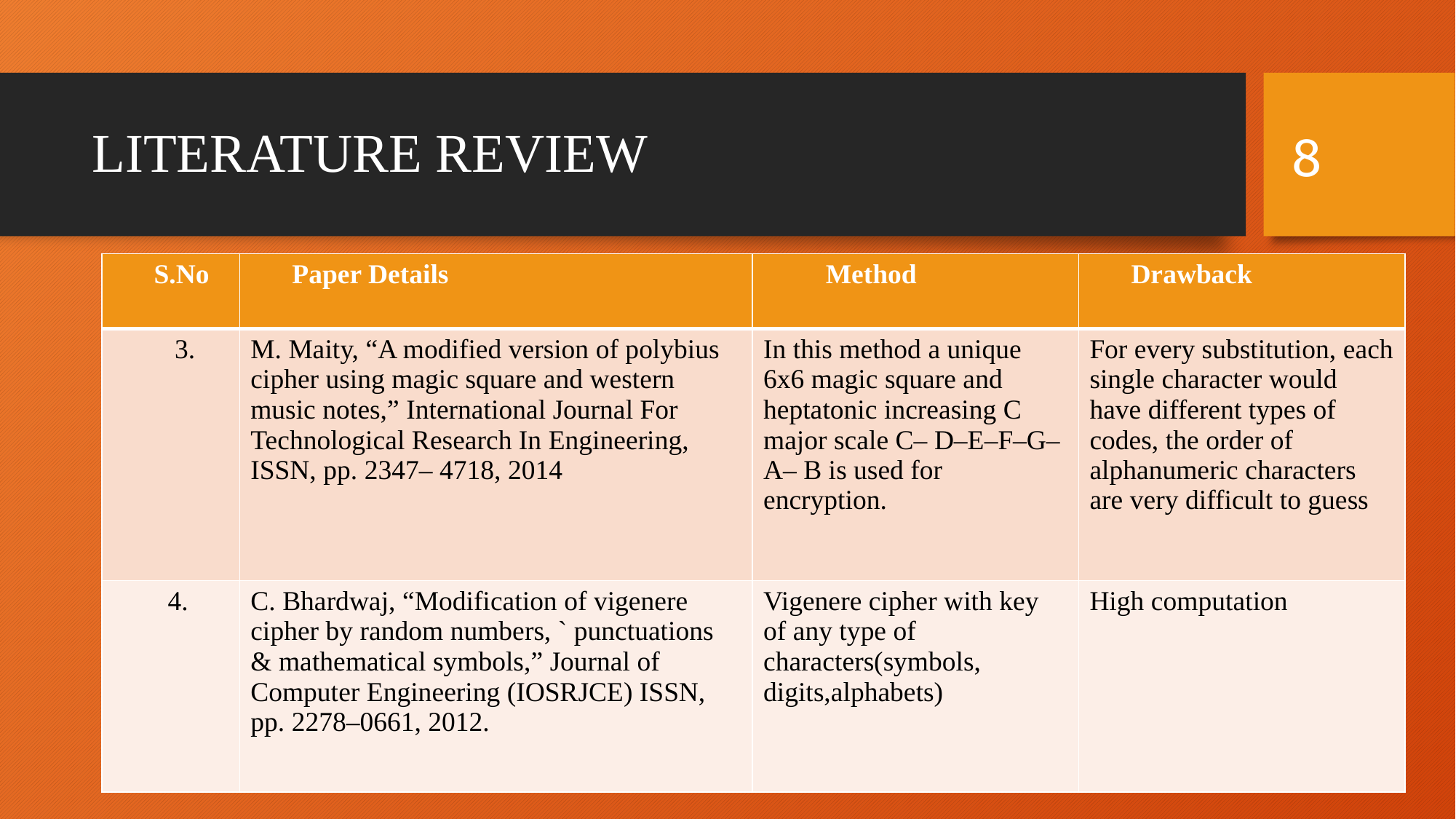

8
# LITERATURE REVIEW
| S.No | Paper Details | Method | Drawback |
| --- | --- | --- | --- |
| 3. | M. Maity, “A modified version of polybius cipher using magic square and western music notes,” International Journal For Technological Research In Engineering, ISSN, pp. 2347– 4718, 2014 | In this method a unique 6x6 magic square and heptatonic increasing C major scale C– D–E–F–G–A– B is used for encryption. | For every substitution, each single character would have different types of codes, the order of alphanumeric characters are very difficult to guess |
| 4. | C. Bhardwaj, “Modification of vigenere cipher by random numbers, ` punctuations & mathematical symbols,” Journal of Computer Engineering (IOSRJCE) ISSN, pp. 2278–0661, 2012. | Vigenere cipher with key of any type of characters(symbols, digits,alphabets) | High computation |